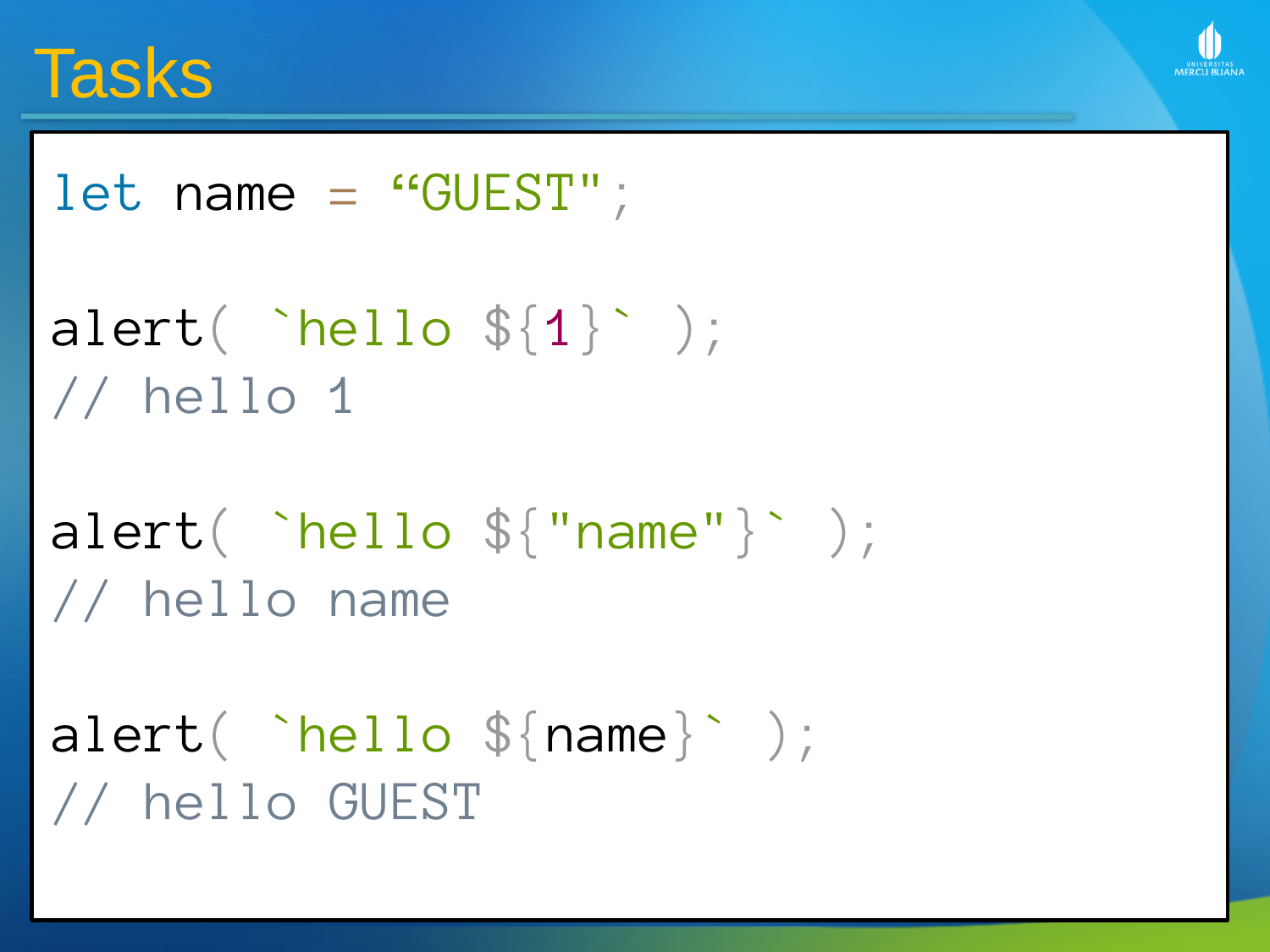

Tasks

let name = “GUEST";

alert( `hello ${1}` );
// hello 1

alert( `hello ${"name"}` );
// hello name

alert( `hello ${name}` );
// hello GUEST